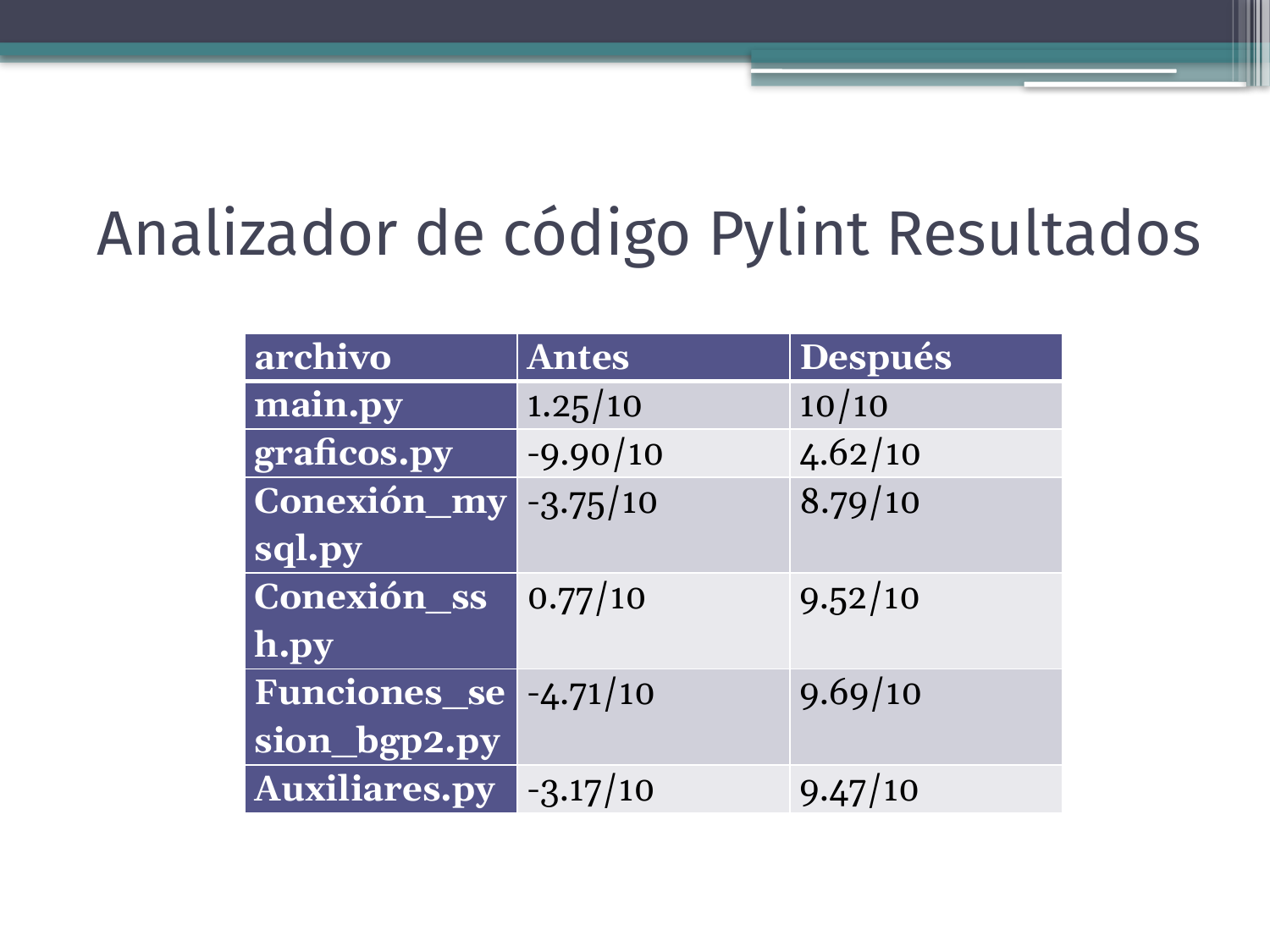

# Analizador de código Pylint Resultados
| archivo | Antes | Después |
| --- | --- | --- |
| main.py | 1.25/10 | 10/10 |
| graficos.py | -9.90/10 | 4.62/10 |
| Conexión\_mysql.py | -3.75/10 | 8.79/10 |
| Conexión\_ssh.py | 0.77/10 | 9.52/10 |
| Funciones\_sesion\_bgp2.py | -4.71/10 | 9.69/10 |
| Auxiliares.py | -3.17/10 | 9.47/10 |